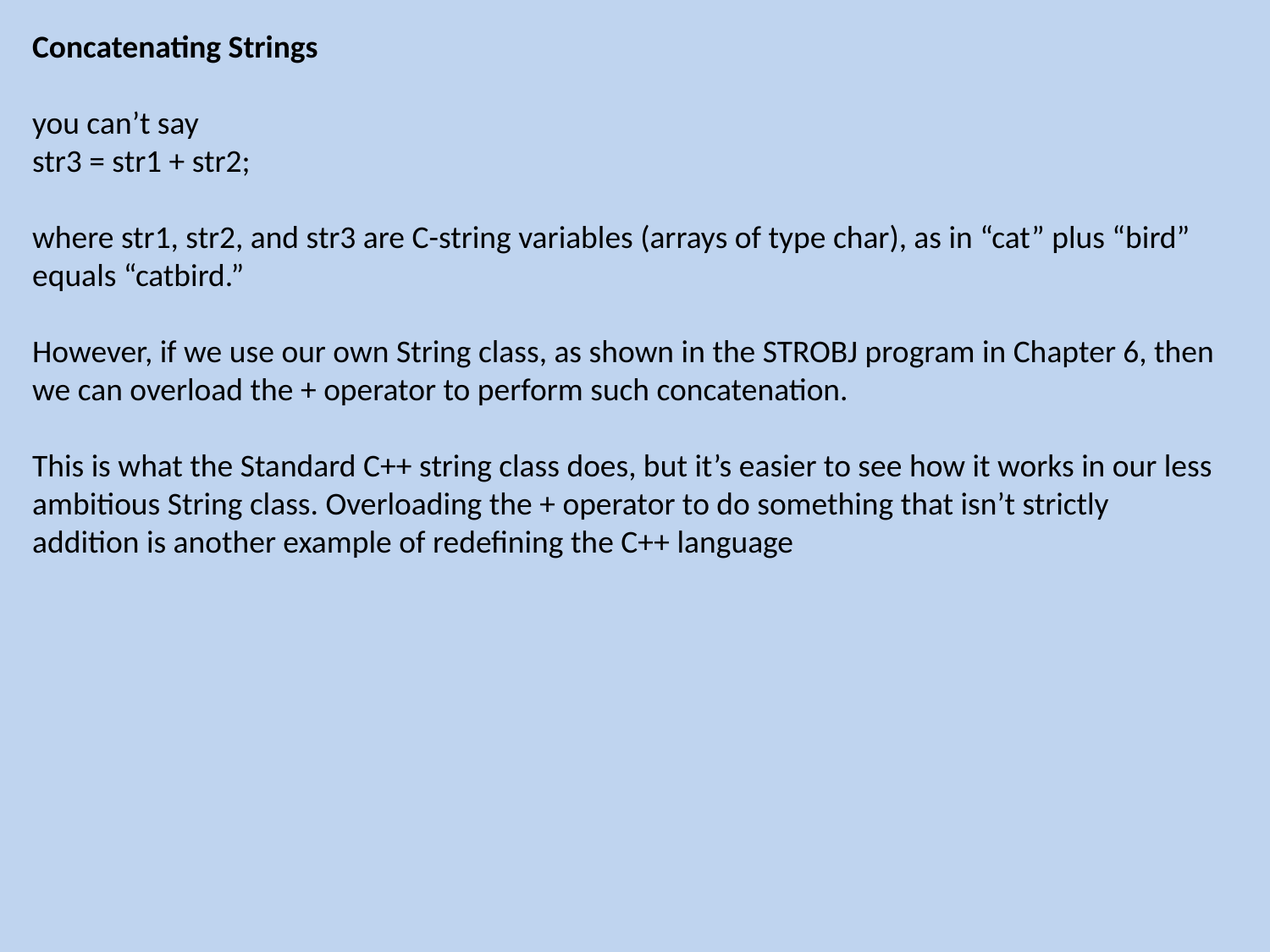

Concatenating Strings

you can’t say
str3 = str1 + str2;

where str1, str2, and str3 are C-string variables (arrays of type char), as in “cat” plus “bird” equals “catbird.”

However, if we use our own String class, as shown in the STROBJ program in Chapter 6, then we can overload the + operator to perform such concatenation.

This is what the Standard C++ string class does, but it’s easier to see how it works in our less ambitious String class. Overloading the + operator to do something that isn’t strictly addition is another example of redefining the C++ language